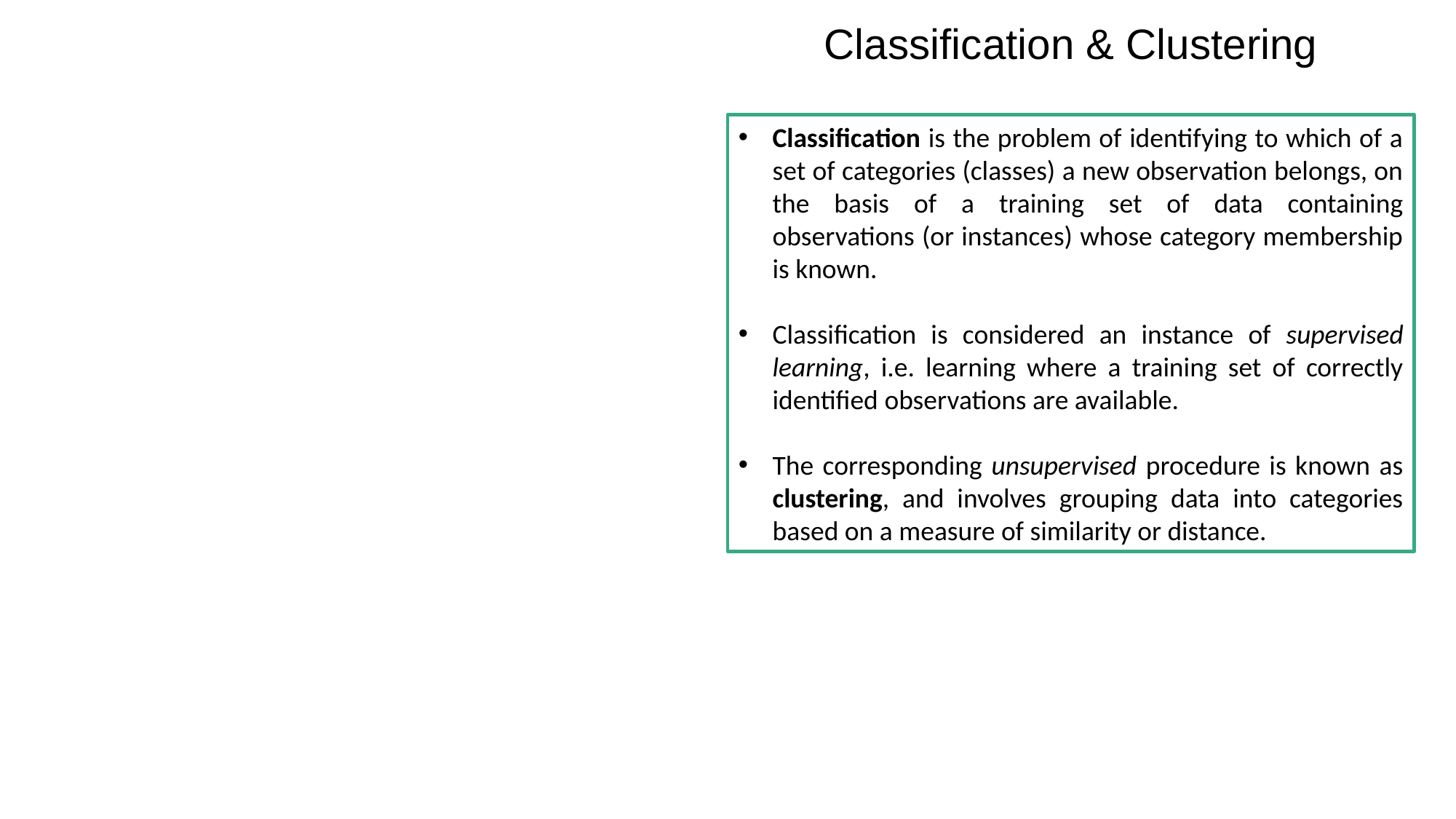

Classification & Clustering
Classification is the problem of identifying to which of a set of categories (classes) a new observation belongs, on the basis of a training set of data containing observations (or instances) whose category membership is known.

Classification is considered an instance of supervised learning, i.e. learning where a training set of correctly identified observations are available.

The corresponding unsupervised procedure is known as clustering, and involves grouping data into categories based on a measure of similarity or distance.
31